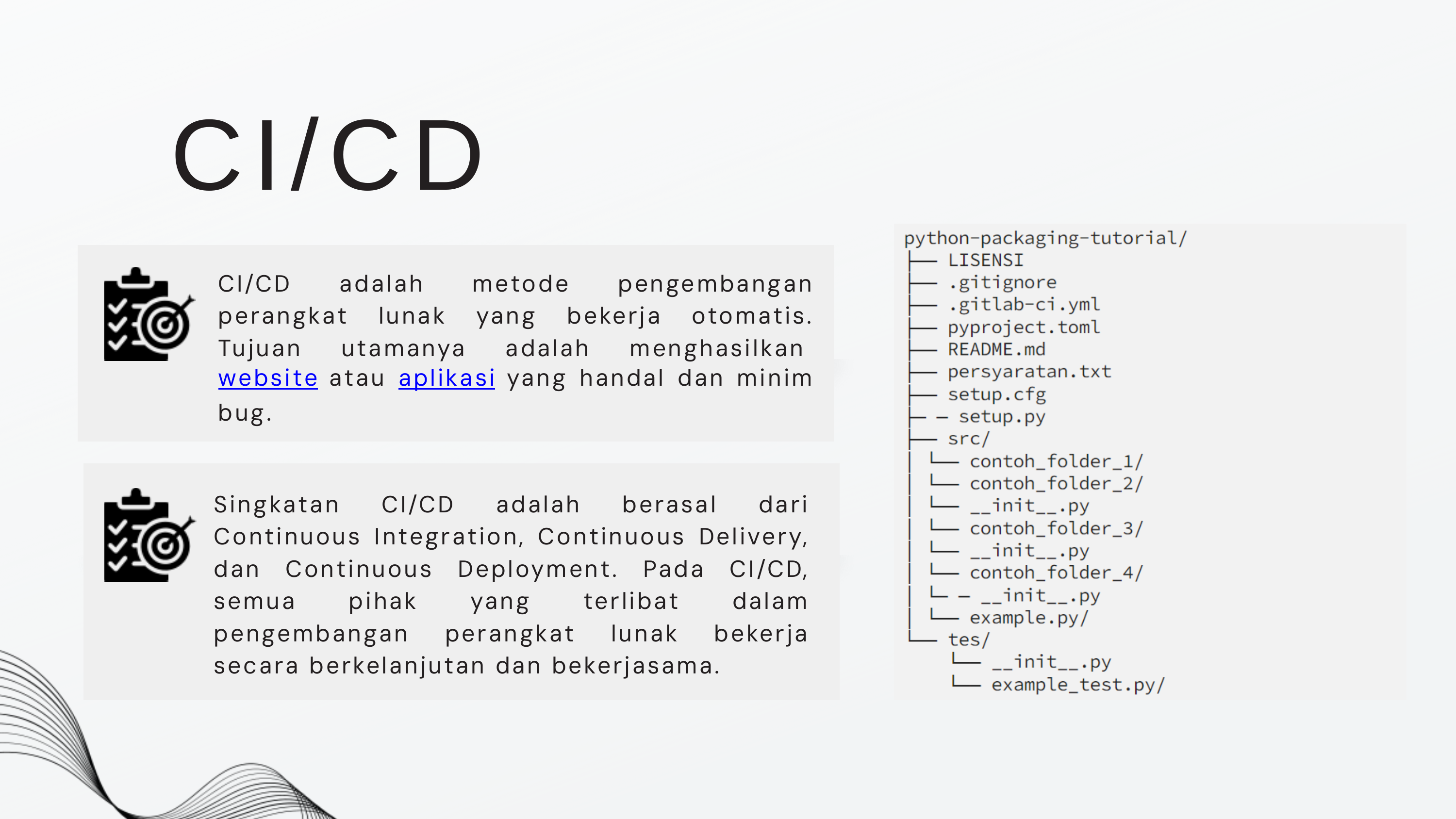

CI/CD

CI/CD adalah metode pengembangan perangkat lunak yang bekerja otomatis. Tujuan utamanya adalah menghasilkan website atau aplikasi yang handal dan minim bug.

Singkatan CI/CD adalah berasal dari Continuous Integration, Continuous Delivery, dan Continuous Deployment. Pada CI/CD, semua pihak yang terlibat dalam pengembangan perangkat lunak bekerja secara berkelanjutan dan bekerjasama.